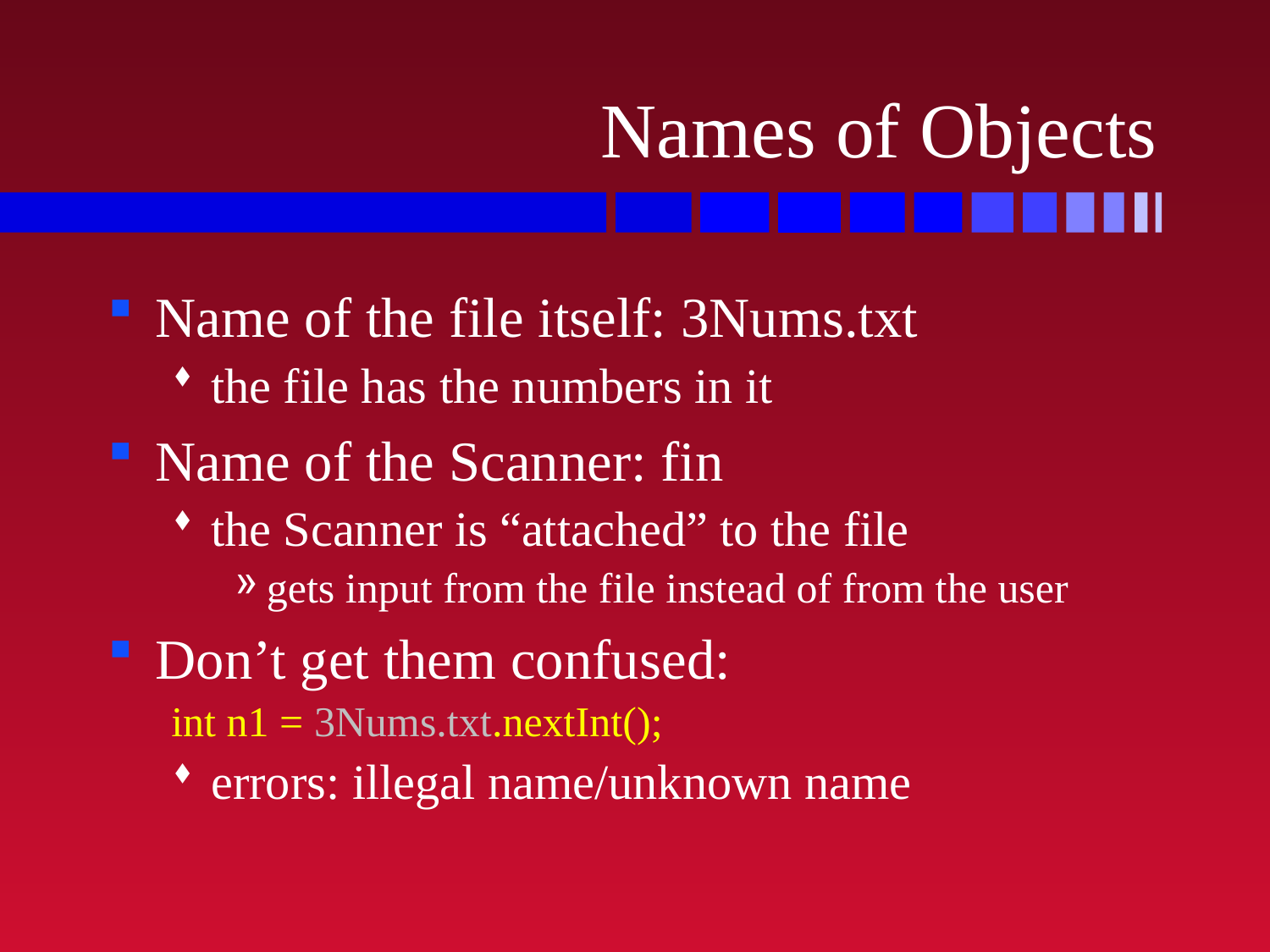

# Names of Objects
Name of the file itself: 3Nums.txt
the file has the numbers in it
Name of the Scanner: fin
the Scanner is “attached” to the file
gets input from the file instead of from the user
Don’t get them confused:
int n1 = 3Nums.txt.nextInt();
errors: illegal name/unknown name